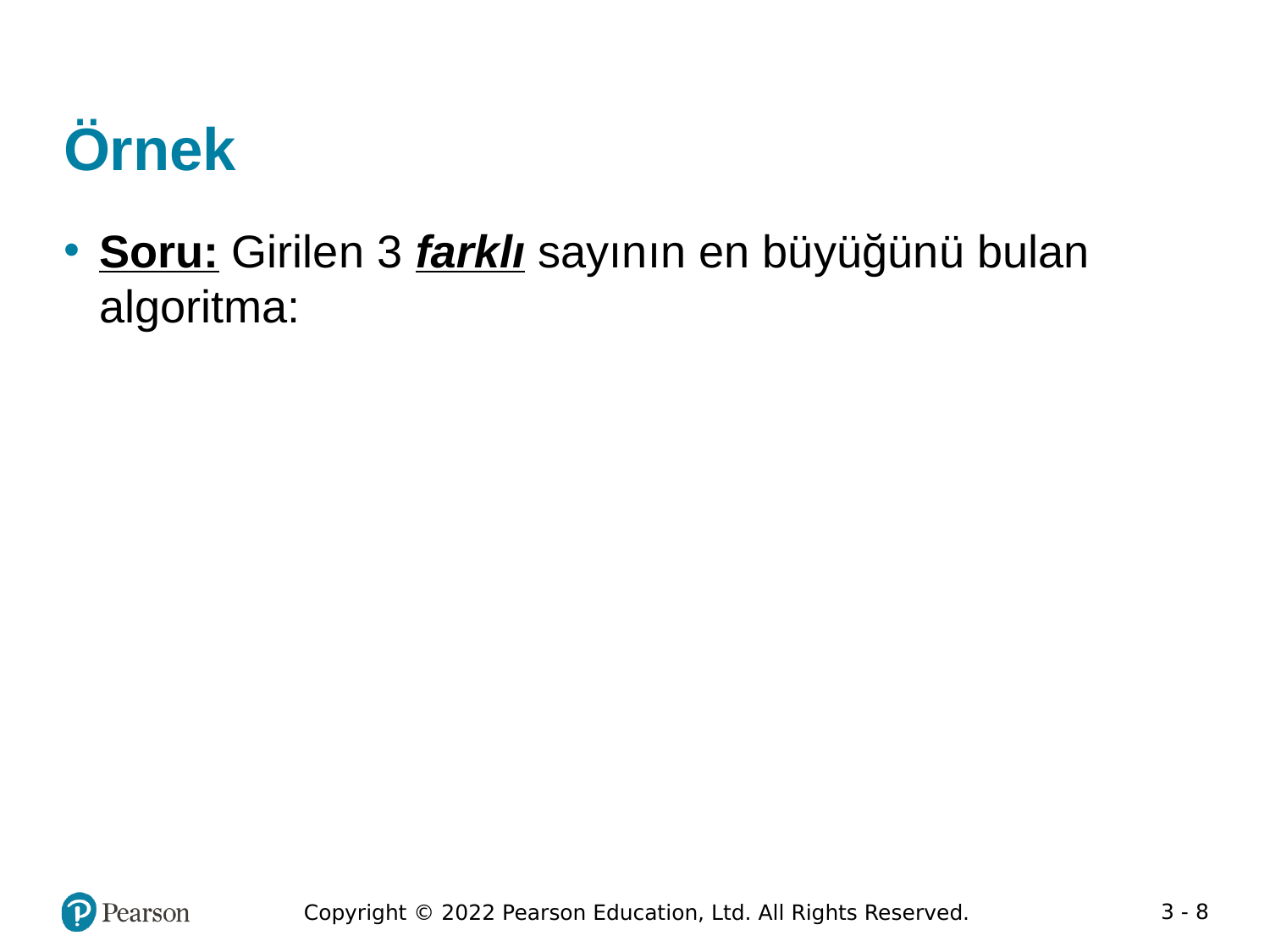

# Örnek
Soru: Girilen 3 farklı sayının en büyüğünü bulan algoritma: